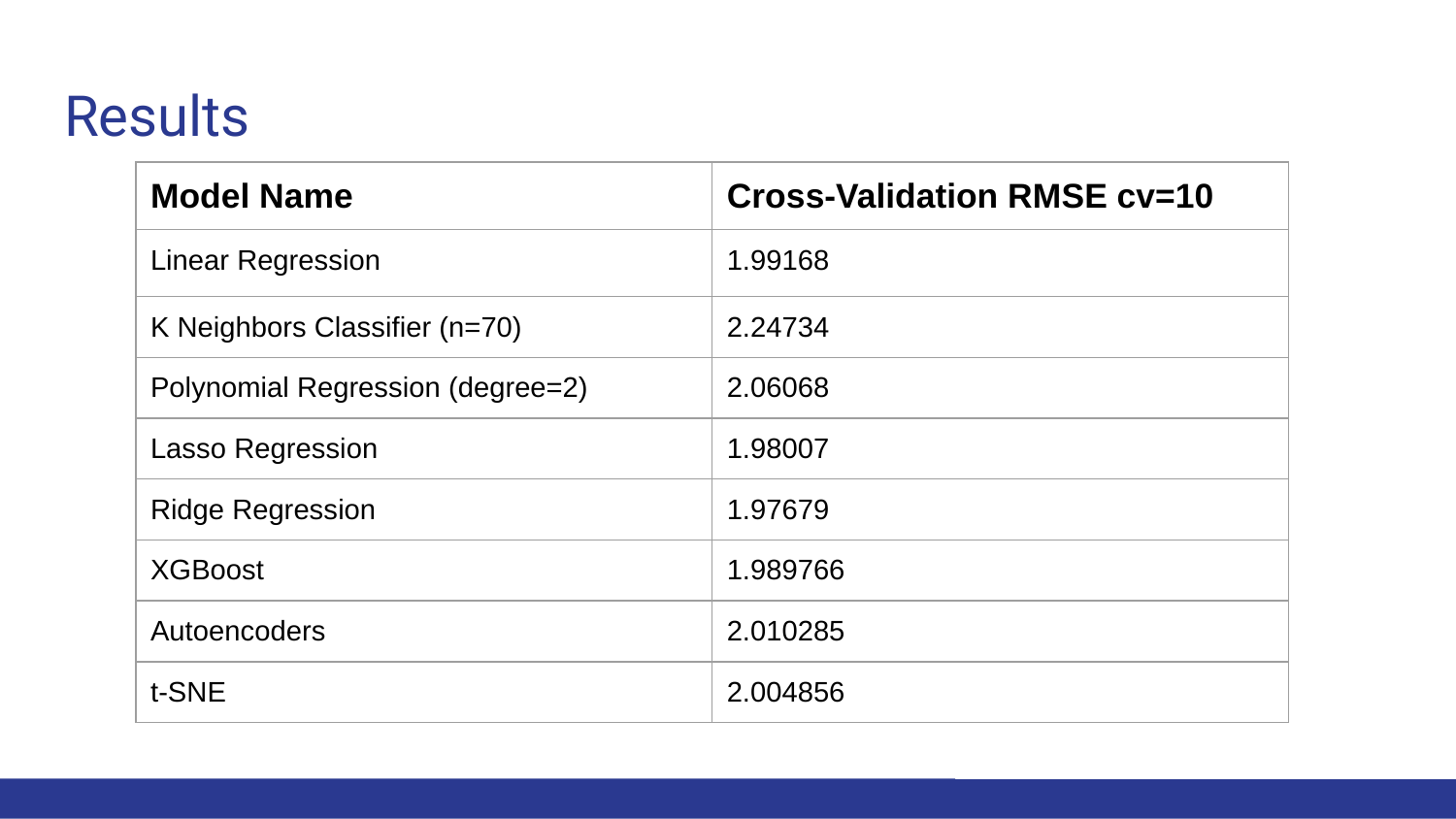

# Results
| Model Name | Cross-Validation RMSE cv=10 |
| --- | --- |
| Linear Regression | 1.99168 |
| K Neighbors Classifier (n=70) | 2.24734 |
| Polynomial Regression (degree=2) | 2.06068 |
| Lasso Regression | 1.98007 |
| Ridge Regression | 1.97679 |
| XGBoost | 1.989766 |
| Autoencoders | 2.010285 |
| t-SNE | 2.004856 |